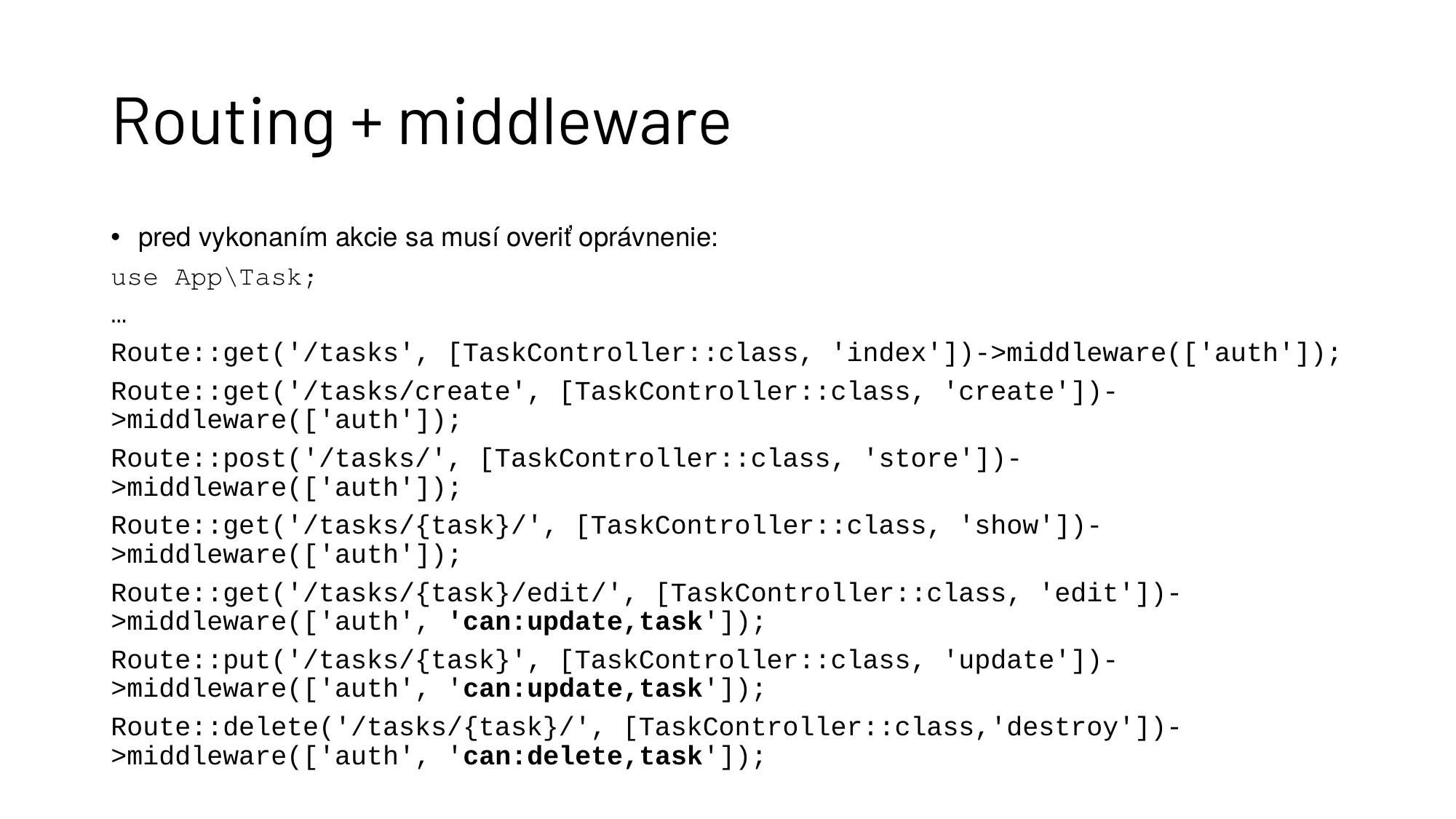

# Routing + middleware
pred vykonaním akcie sa musí overiť oprávnenie:
use App\Task;
…
Route::get('/tasks', [TaskController::class, 'index'])->middleware(['auth']);
Route::get('/tasks/create', [TaskController::class, 'create'])->middleware(['auth']);
Route::post('/tasks/', [TaskController::class, 'store'])->middleware(['auth']);
Route::get('/tasks/{task}/', [TaskController::class, 'show'])->middleware(['auth']);
Route::get('/tasks/{task}/edit/', [TaskController::class, 'edit'])->middleware(['auth', 'can:update,task']);
Route::put('/tasks/{task}', [TaskController::class, 'update'])->middleware(['auth', 'can:update,task']);
Route::delete('/tasks/{task}/', [TaskController::class,'destroy'])->middleware(['auth', 'can:delete,task']);